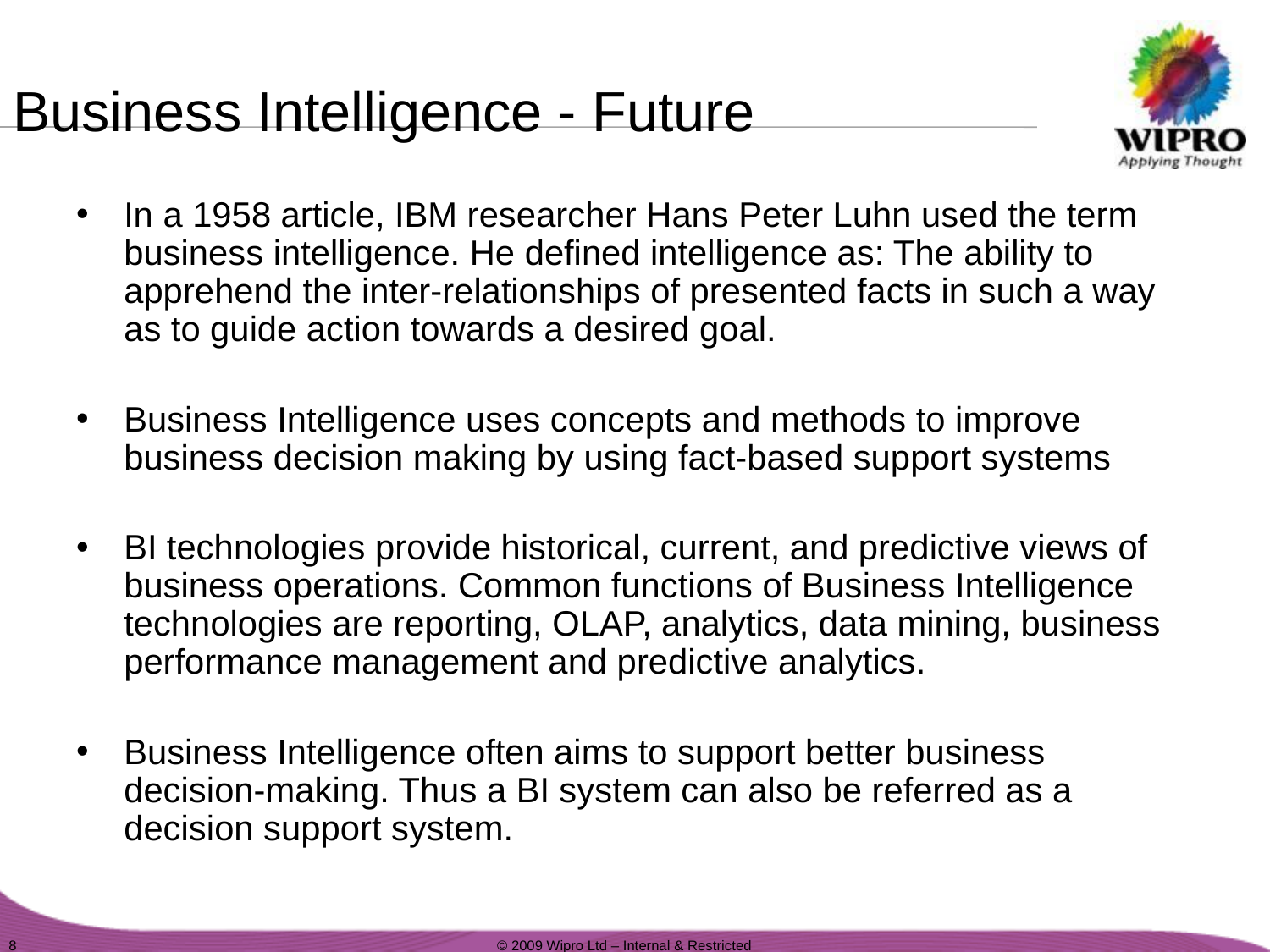

# Business Intelligence - Future
In a 1958 article, IBM researcher Hans Peter Luhn used the term business intelligence. He defined intelligence as: The ability to apprehend the inter-relationships of presented facts in such a way as to guide action towards a desired goal.

Business Intelligence uses concepts and methods to improve business decision making by using fact-based support systems

BI technologies provide historical, current, and predictive views of business operations. Common functions of Business Intelligence technologies are reporting, OLAP, analytics, data mining, business performance management and predictive analytics.

Business Intelligence often aims to support better business decision-making. Thus a BI system can also be referred as a decision support system.